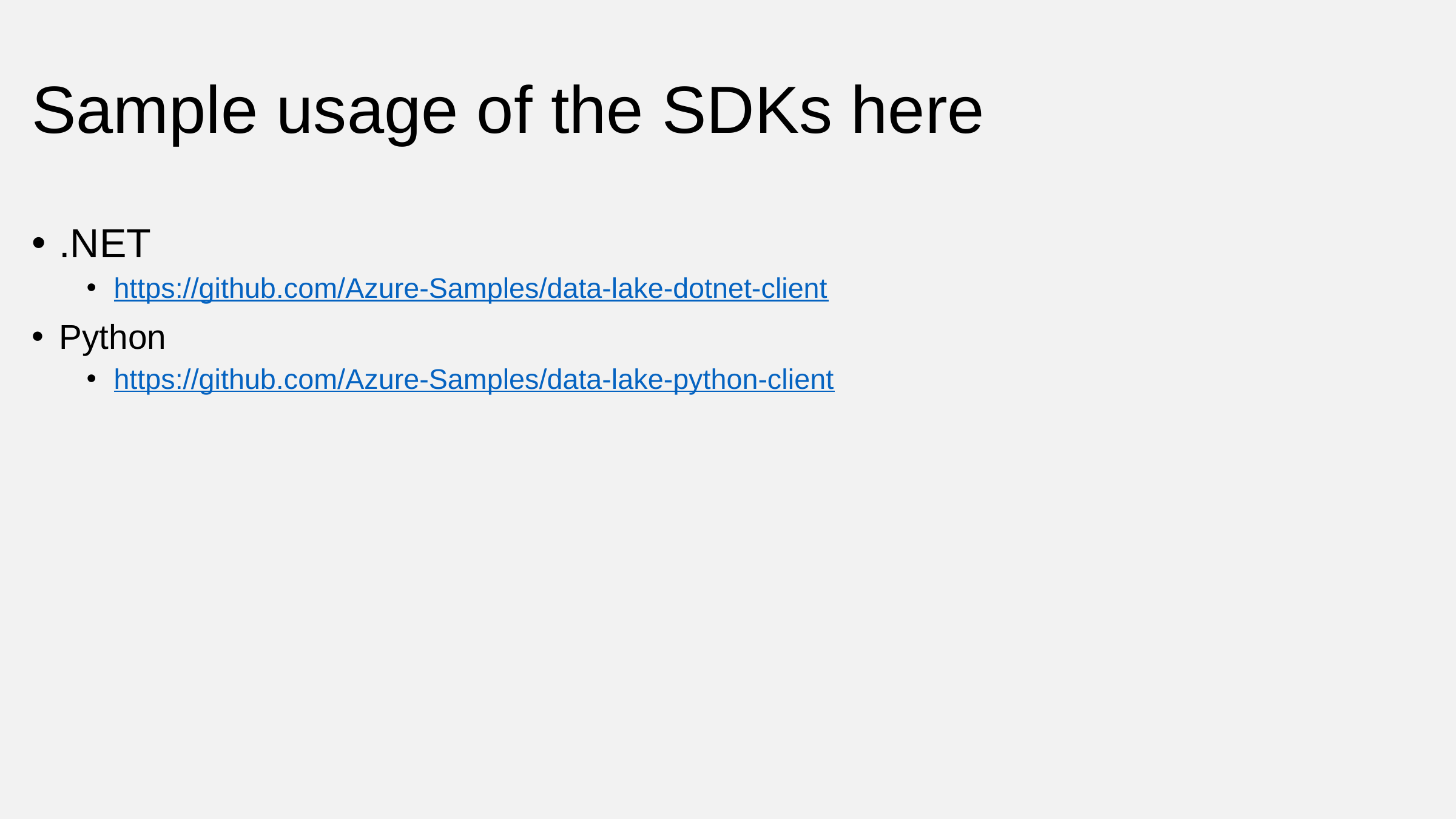

# Sample usage of the SDKs here
.NET
https://github.com/Azure-Samples/data-lake-dotnet-client
Python
https://github.com/Azure-Samples/data-lake-python-client